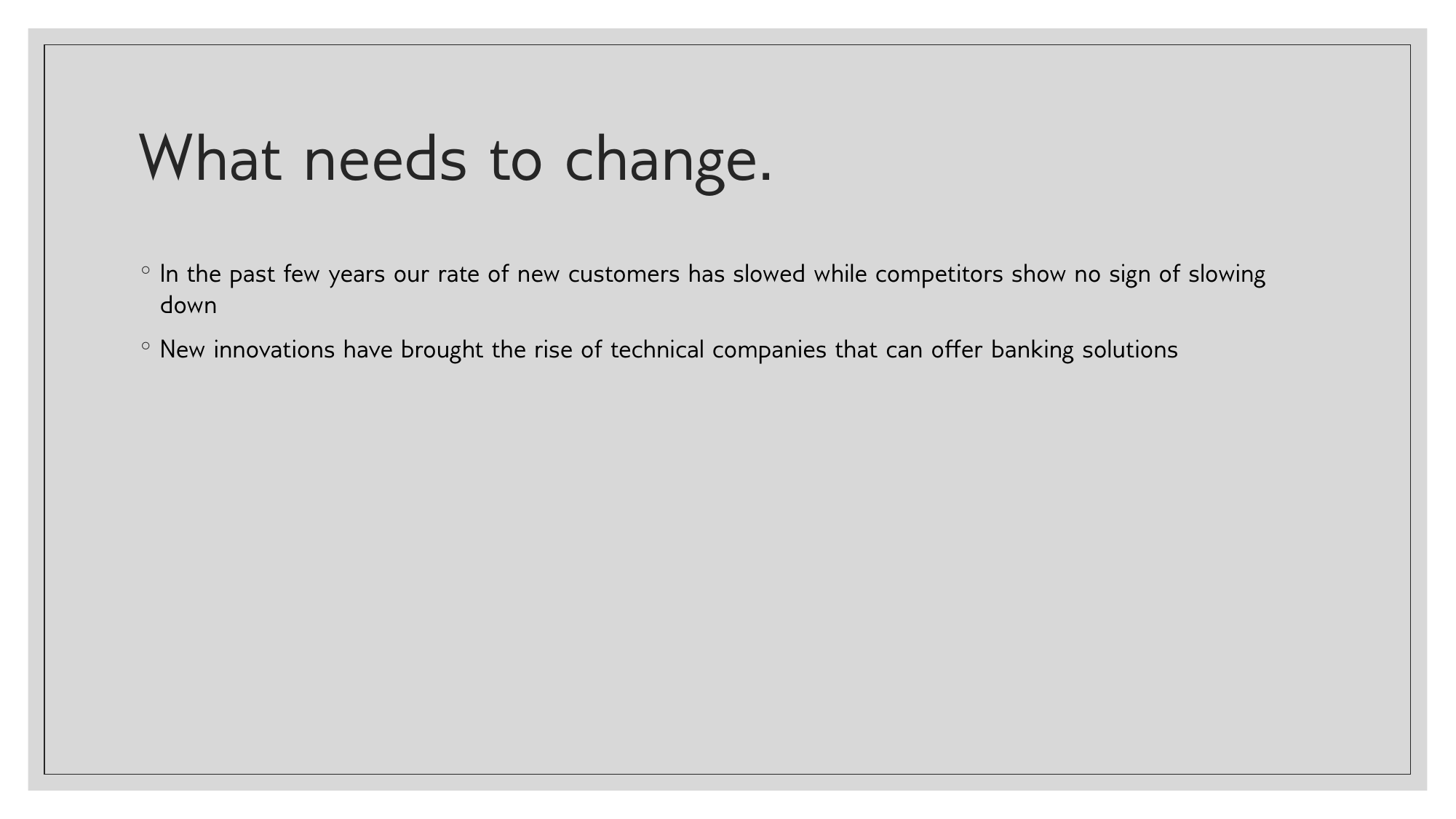

# What needs to change.
In the past few years our rate of new customers has slowed while competitors show no sign of slowing down
New innovations have brought the rise of technical companies that can offer banking solutions